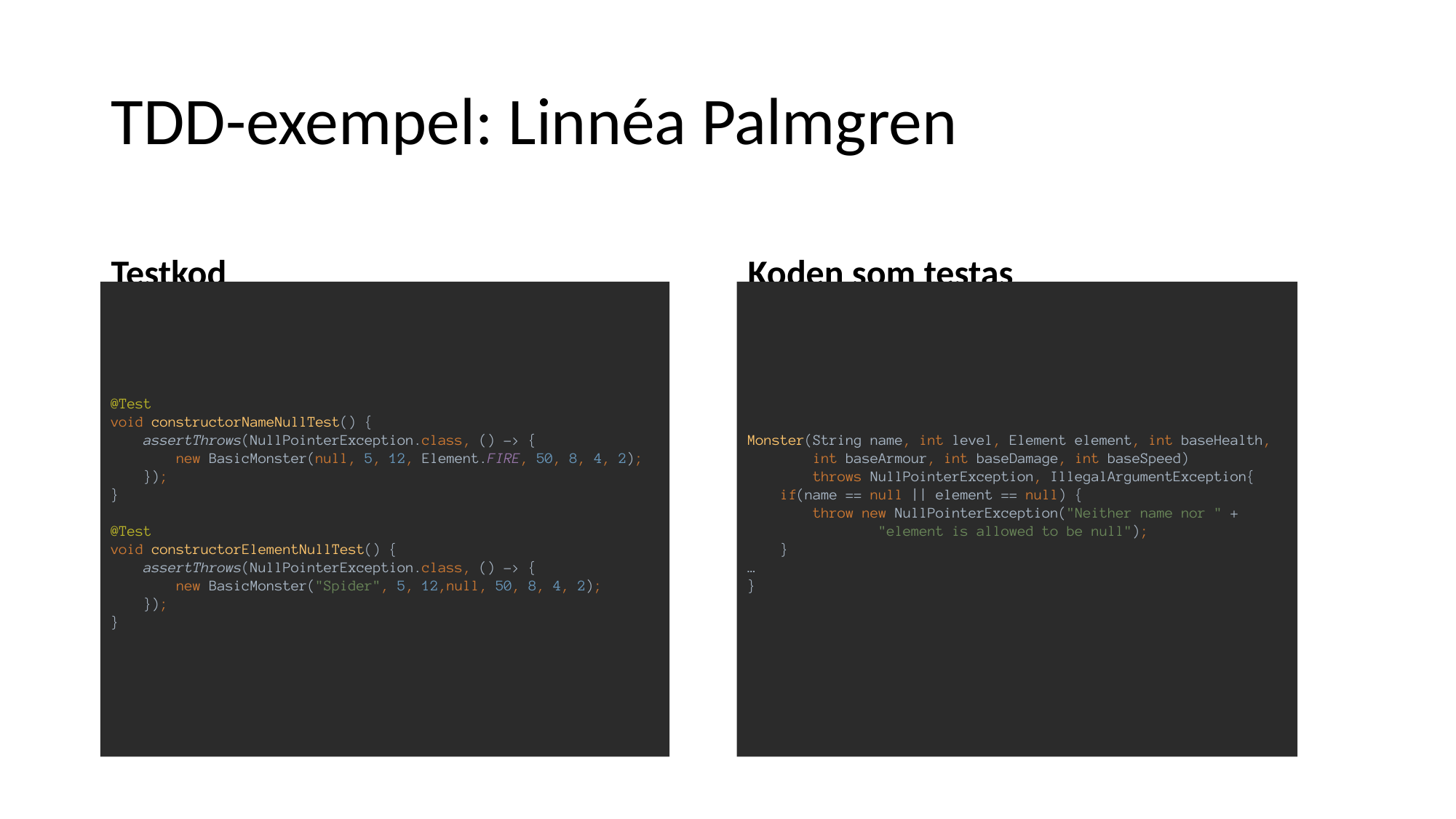

# TDD-exempel: Linnéa Palmgren
Testkod
Koden som testas

@Test
void constructorNameNullTest() {
    assertThrows(NullPointerException.class, () -> {
        new BasicMonster(null, 5, 12, Element.FIRE, 50, 8, 4, 2);
    });
}
@Test
void constructorElementNullTest() {
    assertThrows(NullPointerException.class, () -> {
        new BasicMonster("Spider", 5, 12,null, 50, 8, 4, 2);
    });
}

Monster(String name, int level, Element element, int baseHealth,
        int baseArmour, int baseDamage, int baseSpeed)
        throws NullPointerException, IllegalArgumentException{
    if(name == null || element == null) {
        throw new NullPointerException("Neither name nor " +
                "element is allowed to be null");
    }
…
}